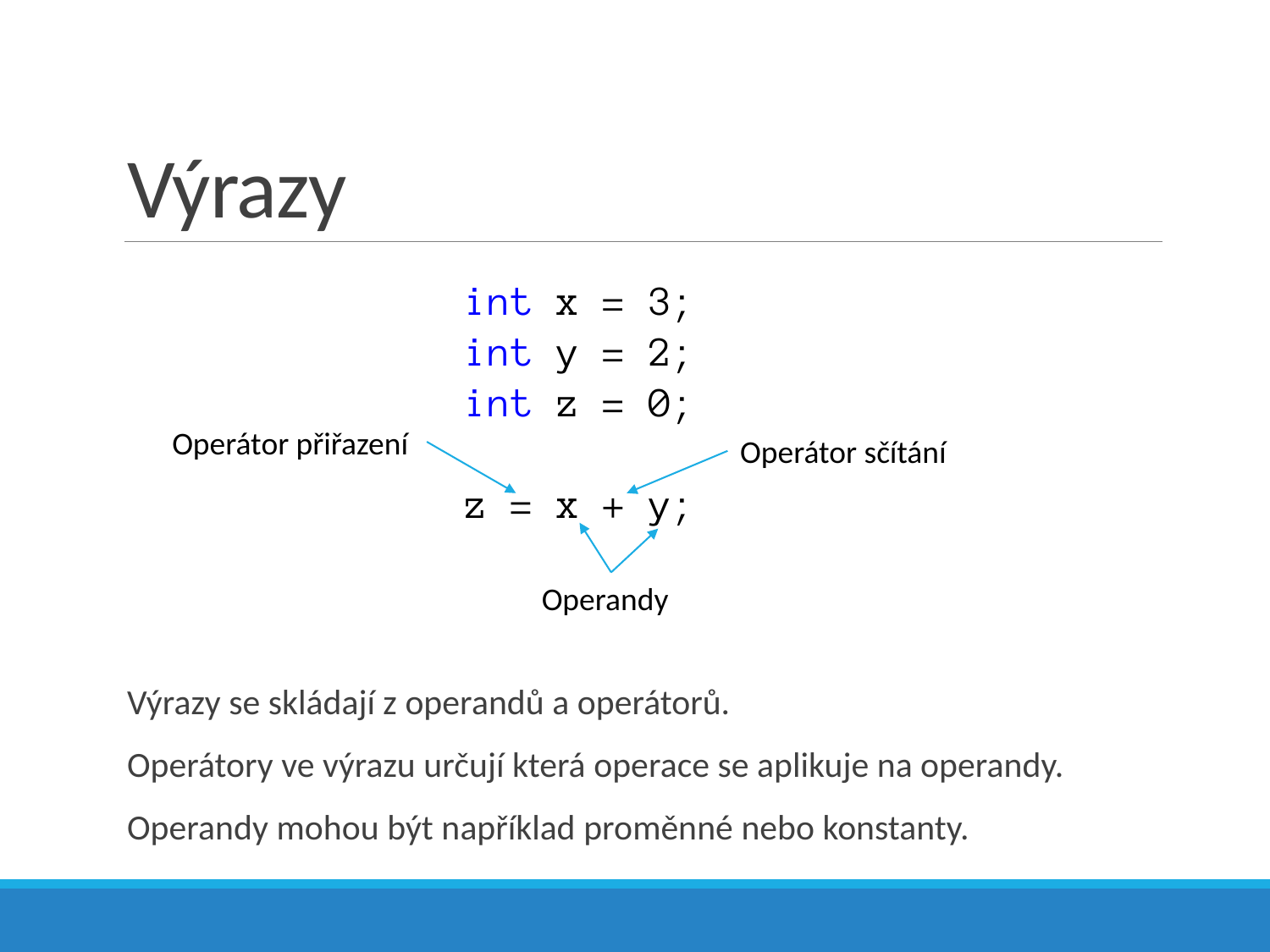

# Výrazy
int x = 3;
int y = 2;
int z = 0;

z = x + y;
Operátor přiřazení
Operátor sčítání
Operandy
Výrazy se skládají z operandů a operátorů.
Operátory ve výrazu určují která operace se aplikuje na operandy.
Operandy mohou být například proměnné nebo konstanty.